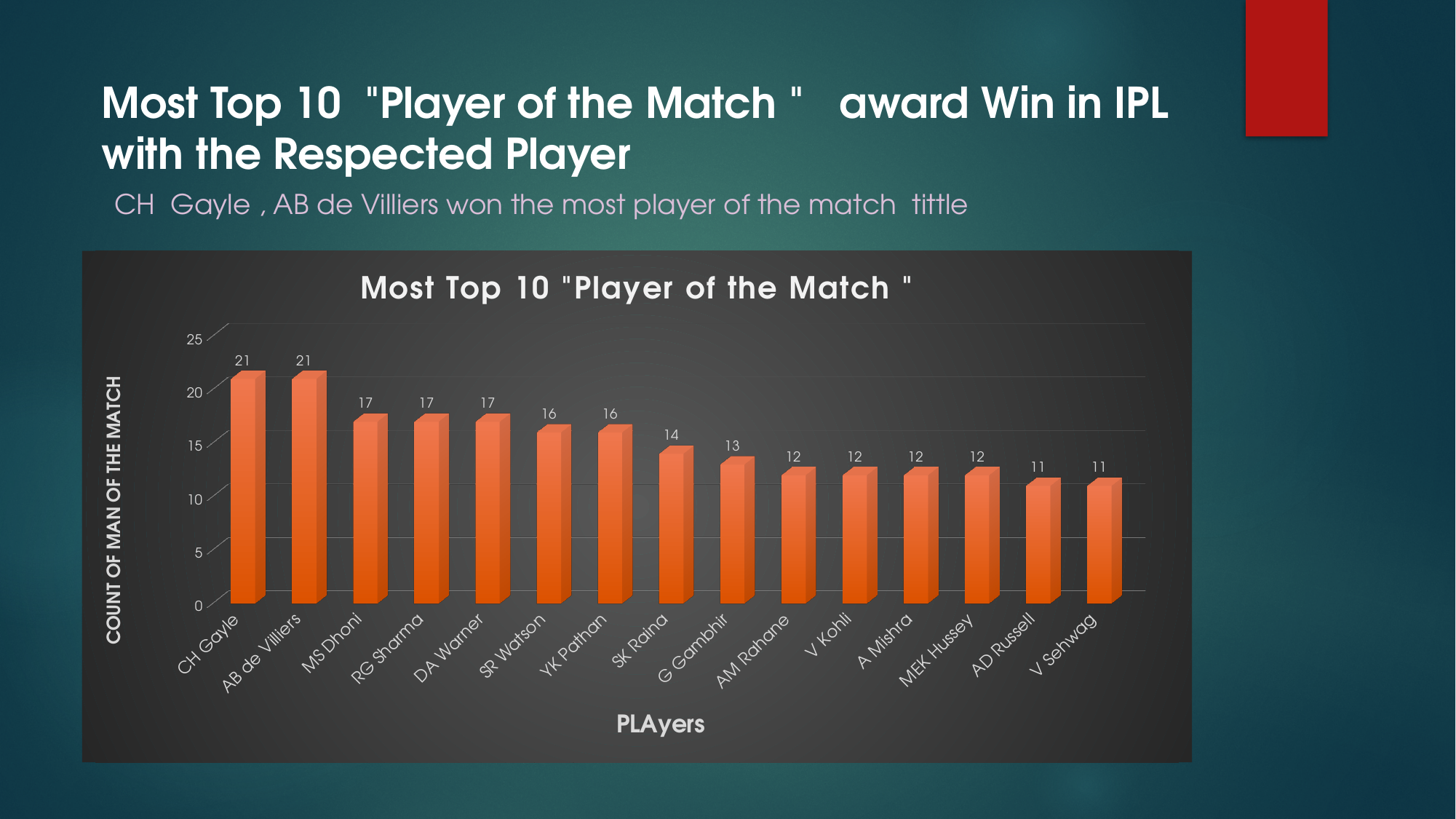

Most Top 10  "Player of the Match "   award Win in IPL
with the Respected Player

CH  Gayle , AB de Villiers won the most player of the match  tittle

[unsupported chart]